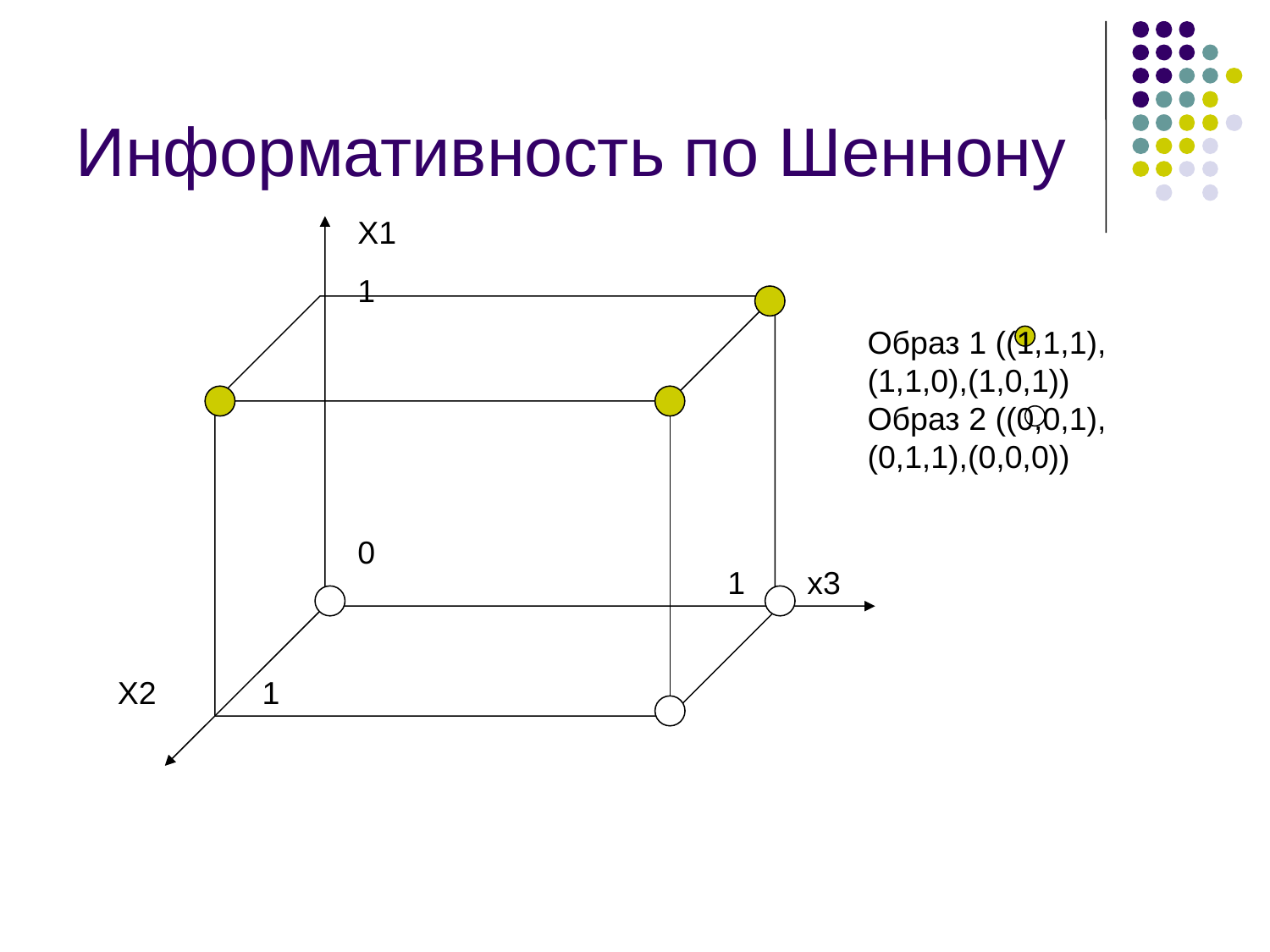

Информативность по Шеннону
X1
1

Образ 1 ((1,1,1),(1,1,0),(1,0,1))
Образ 2 ((0,0,1),(0,1,1),(0,0,0))

0
1       x3

X2	  1